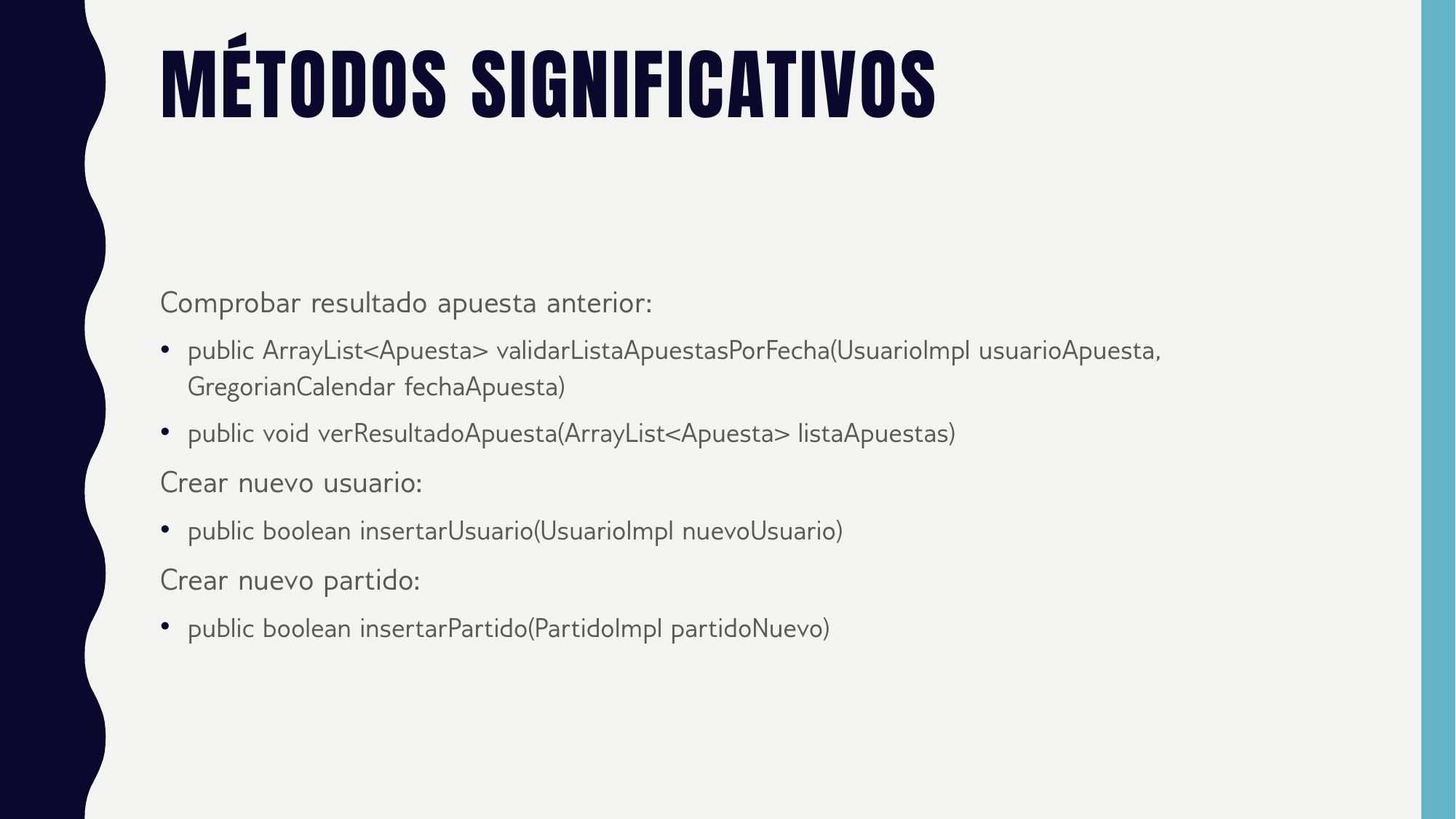

# Métodos significativos
Comprobar resultado apuesta anterior:
public ArrayList<Apuesta> validarListaApuestasPorFecha(UsuarioImpl usuarioApuesta, GregorianCalendar fechaApuesta)
public void verResultadoApuesta(ArrayList<Apuesta> listaApuestas)
Crear nuevo usuario:
public boolean insertarUsuario(UsuarioImpl nuevoUsuario)
Crear nuevo partido:
public boolean insertarPartido(PartidoImpl partidoNuevo)